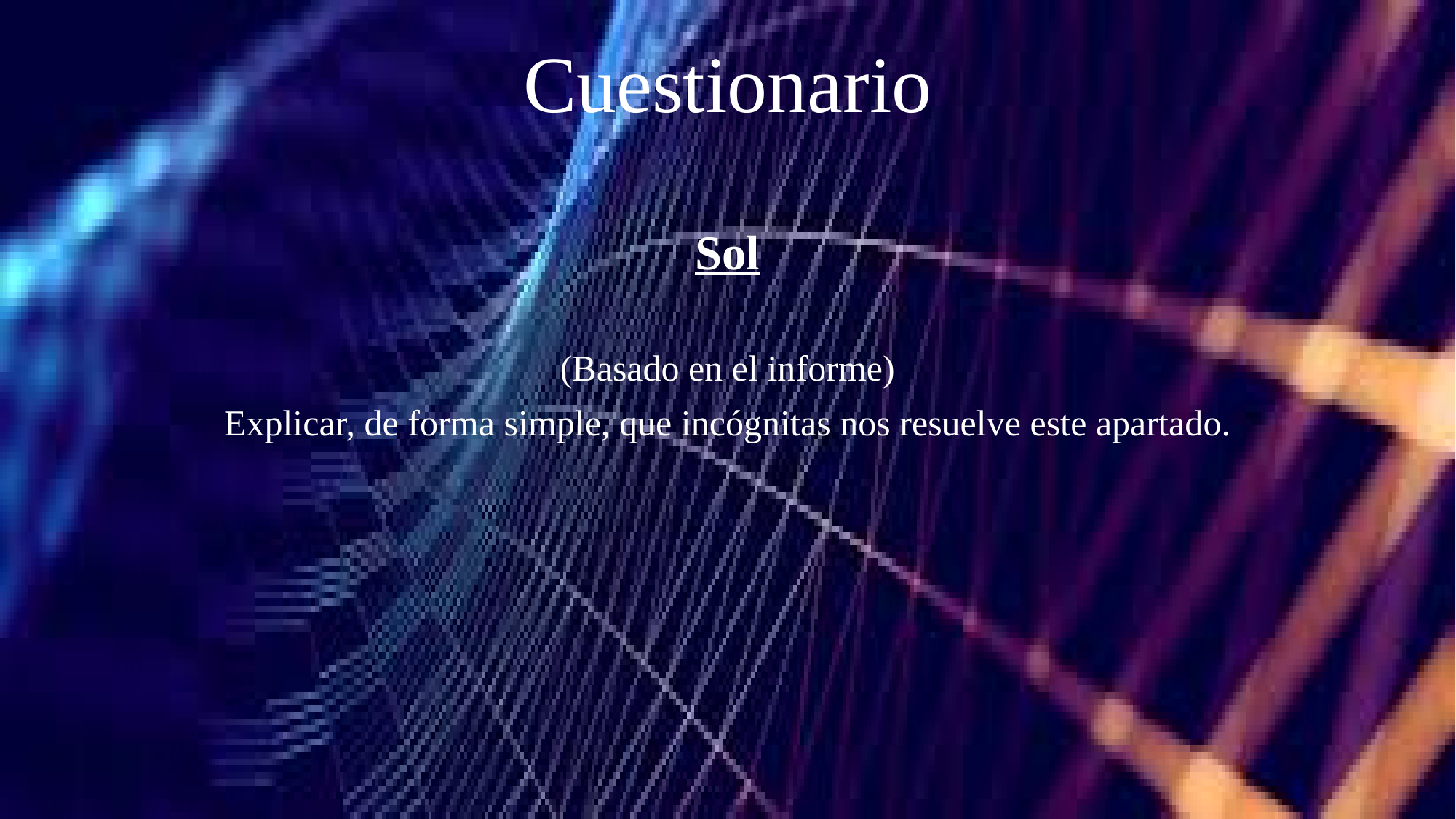

# Cuestionario
Sol

(Basado en el informe)
Explicar, de forma simple, que incógnitas nos resuelve este apartado.